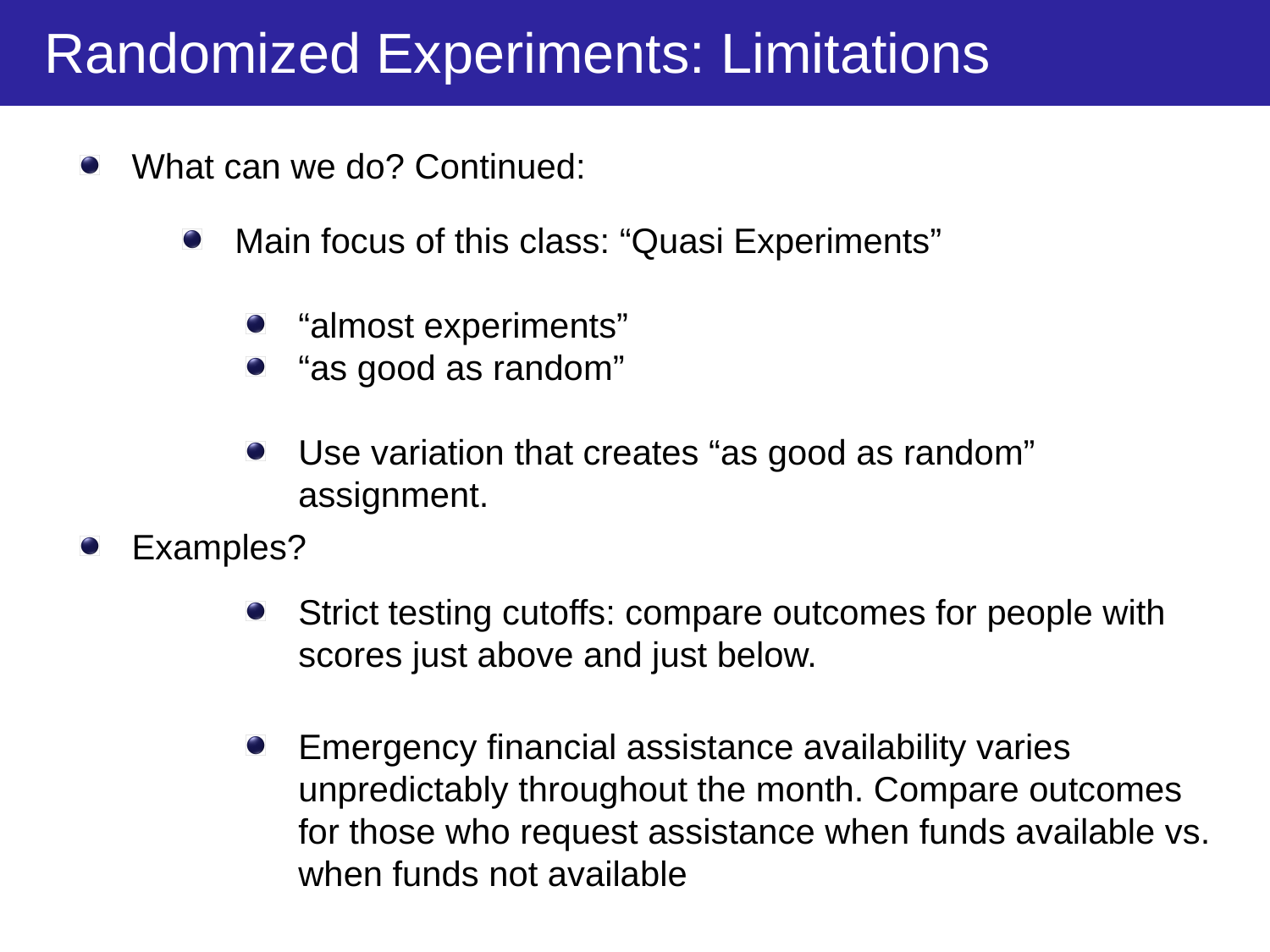

Randomized Experiments: Limitations
What can we do? Continued:
Main focus of this class: “Quasi Experiments”
“almost experiments”
“as good as random”
Use variation that creates “as good as random” assignment.
Examples?
Strict testing cutoffs: compare outcomes for people with scores just above and just below.
Emergency financial assistance availability varies unpredictably throughout the month. Compare outcomes for those who request assistance when funds available vs. when funds not available